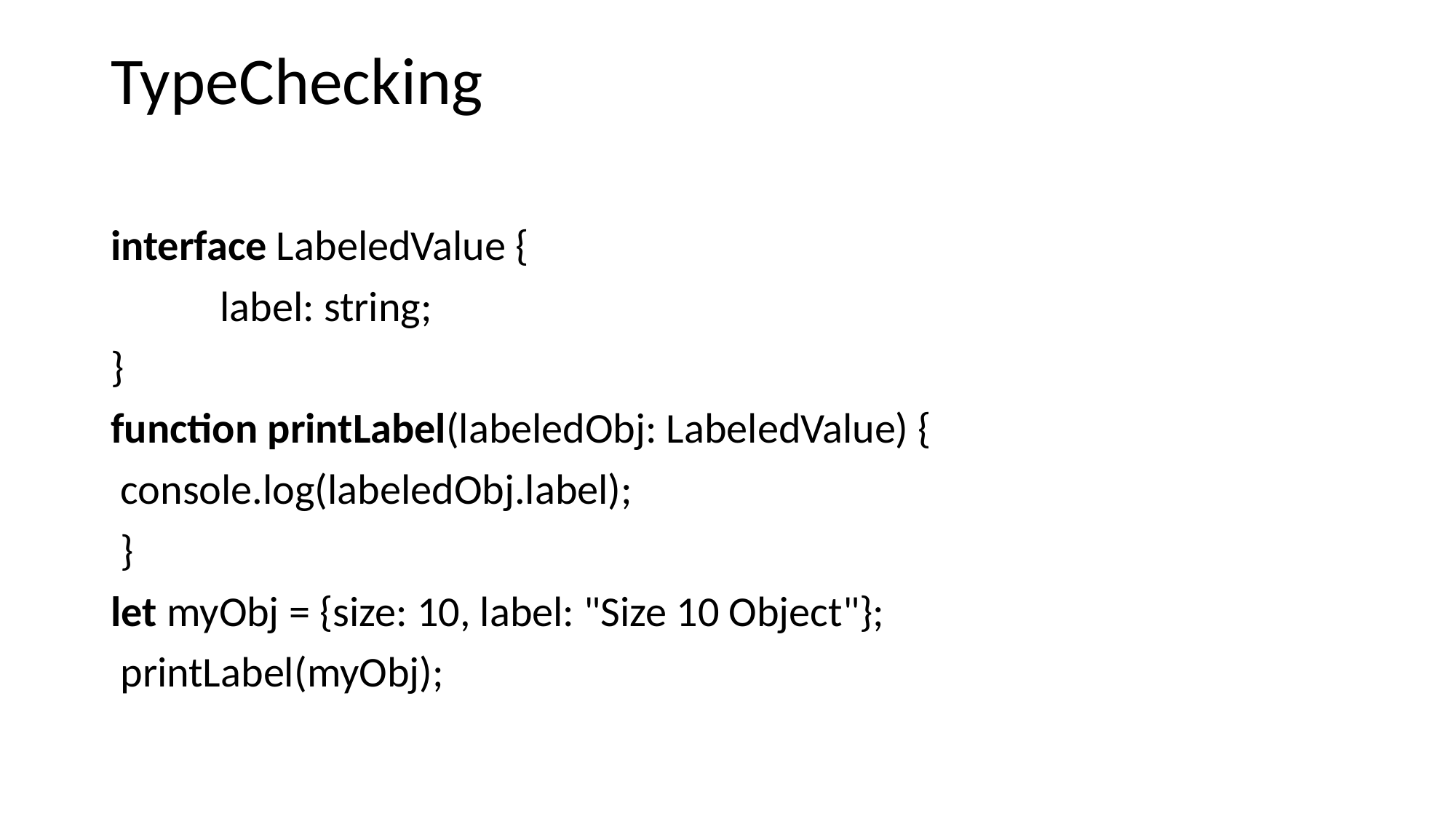

# TypeChecking
interface LabeledValue {
	label: string;
}
function printLabel(labeledObj: LabeledValue) {
 console.log(labeledObj.label);
 }
let myObj = {size: 10, label: "Size 10 Object"};
 printLabel(myObj);